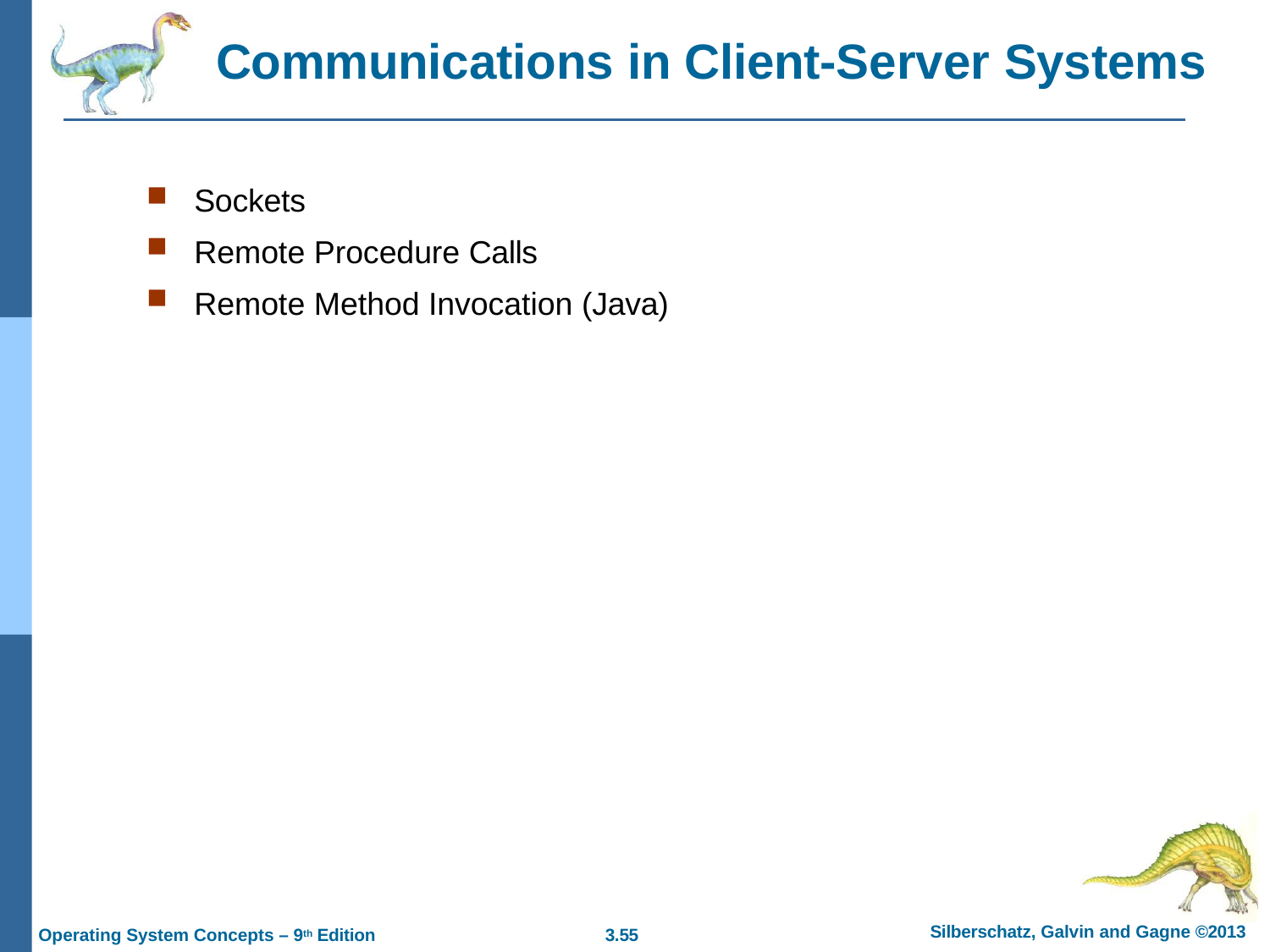

# Communications in Client-Server Systems
Sockets
Remote Procedure Calls
Remote Method Invocation (Java)
Silberschatz, Galvin and Gagne ©2013
Operating System Concepts – 9th Edition
3.55